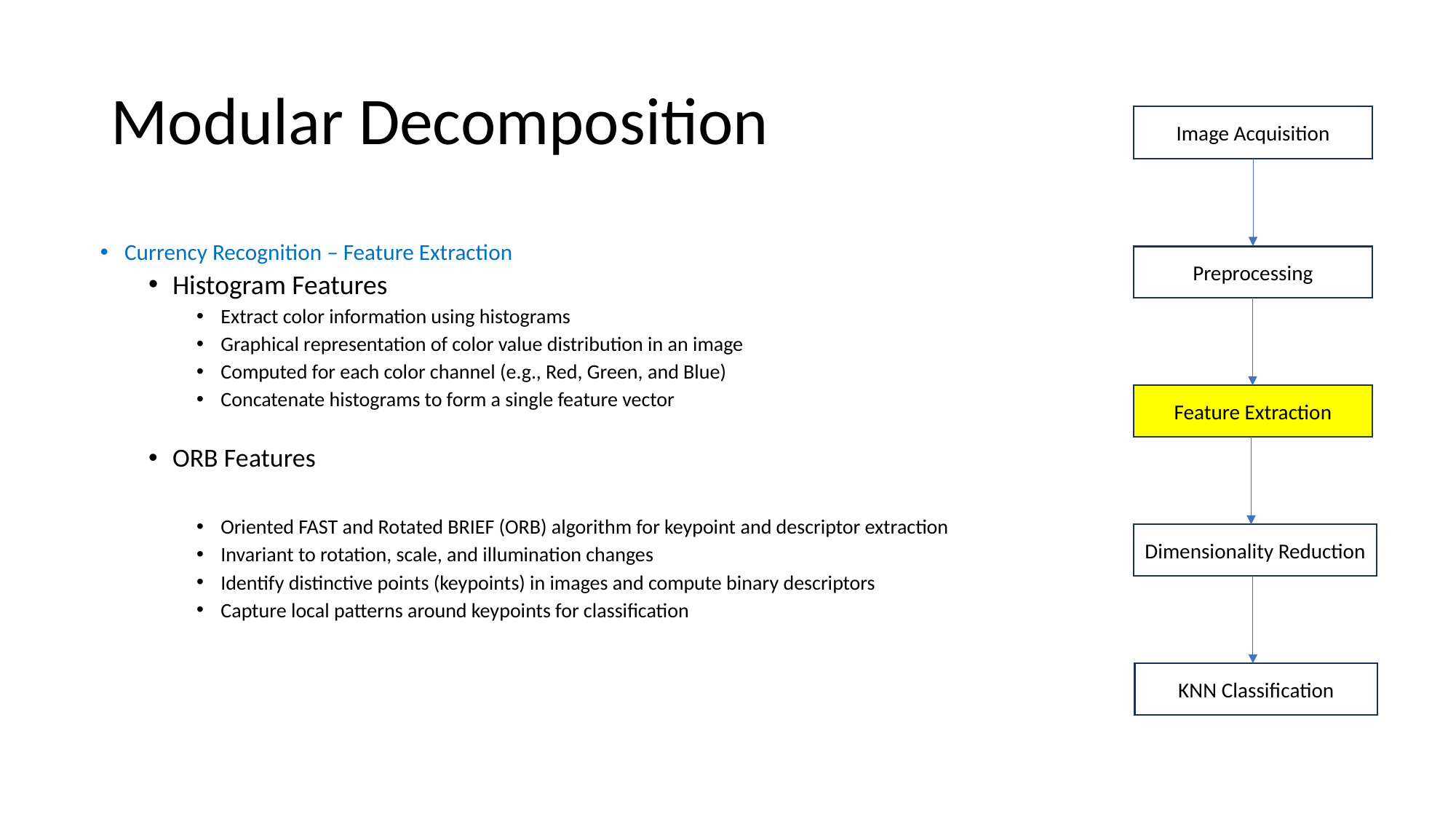

# Modular Decomposition
Image Acquisition
Preprocessing
Feature Extraction
Dimensionality Reduction
KNN Classification
Currency Recognition – Feature Extraction
Histogram Features
Extract color information using histograms
Graphical representation of color value distribution in an image
Computed for each color channel (e.g., Red, Green, and Blue)
Concatenate histograms to form a single feature vector

ORB Features

Oriented FAST and Rotated BRIEF (ORB) algorithm for keypoint and descriptor extraction
Invariant to rotation, scale, and illumination changes
Identify distinctive points (keypoints) in images and compute binary descriptors
Capture local patterns around keypoints for classification